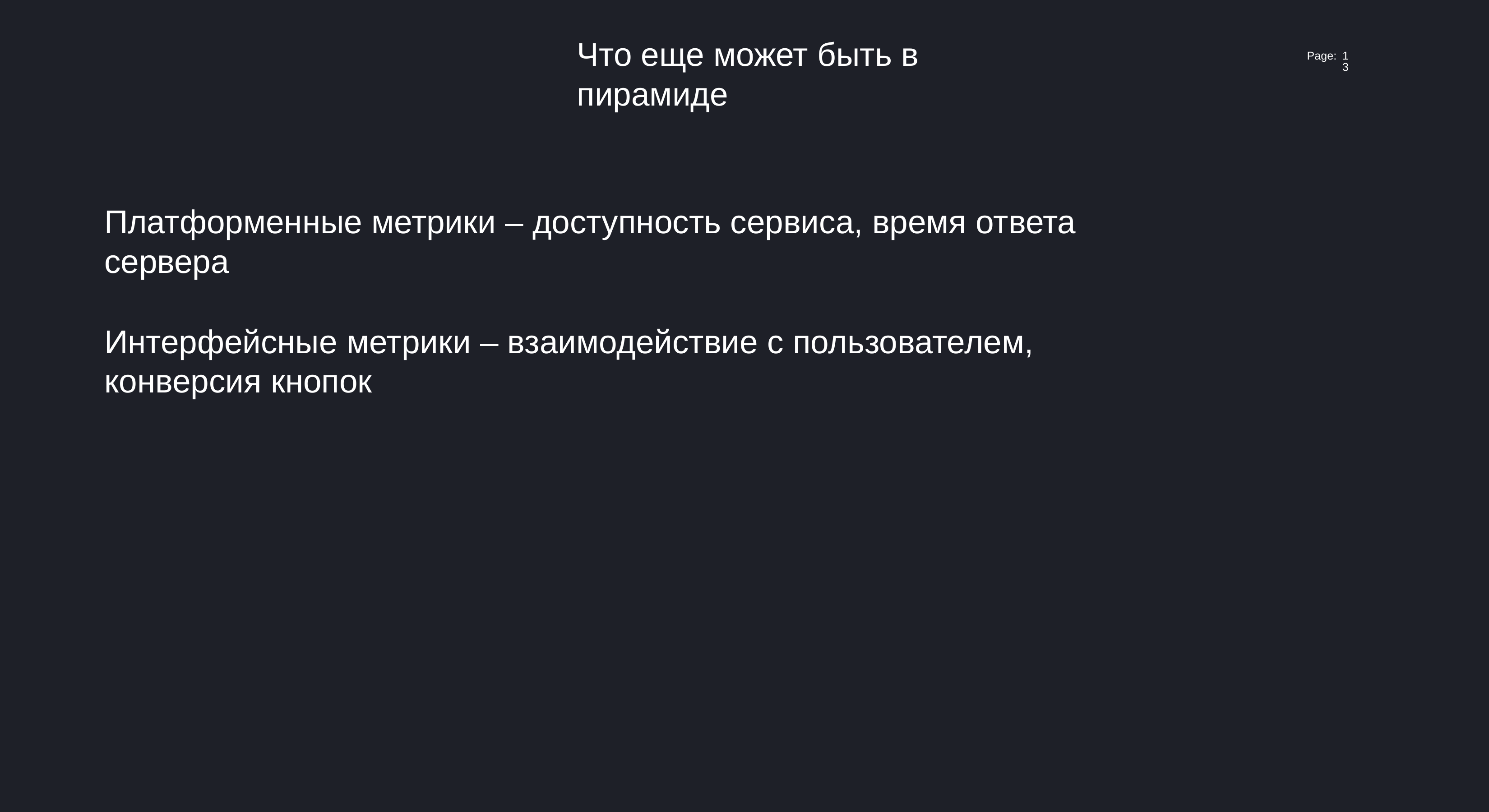

Что еще может быть в пирамиде
13
Платформенные метрики – доступность сервиса, время ответа сервера
Интерфейсные метрики – взаимодействие с пользователем, конверсия кнопок